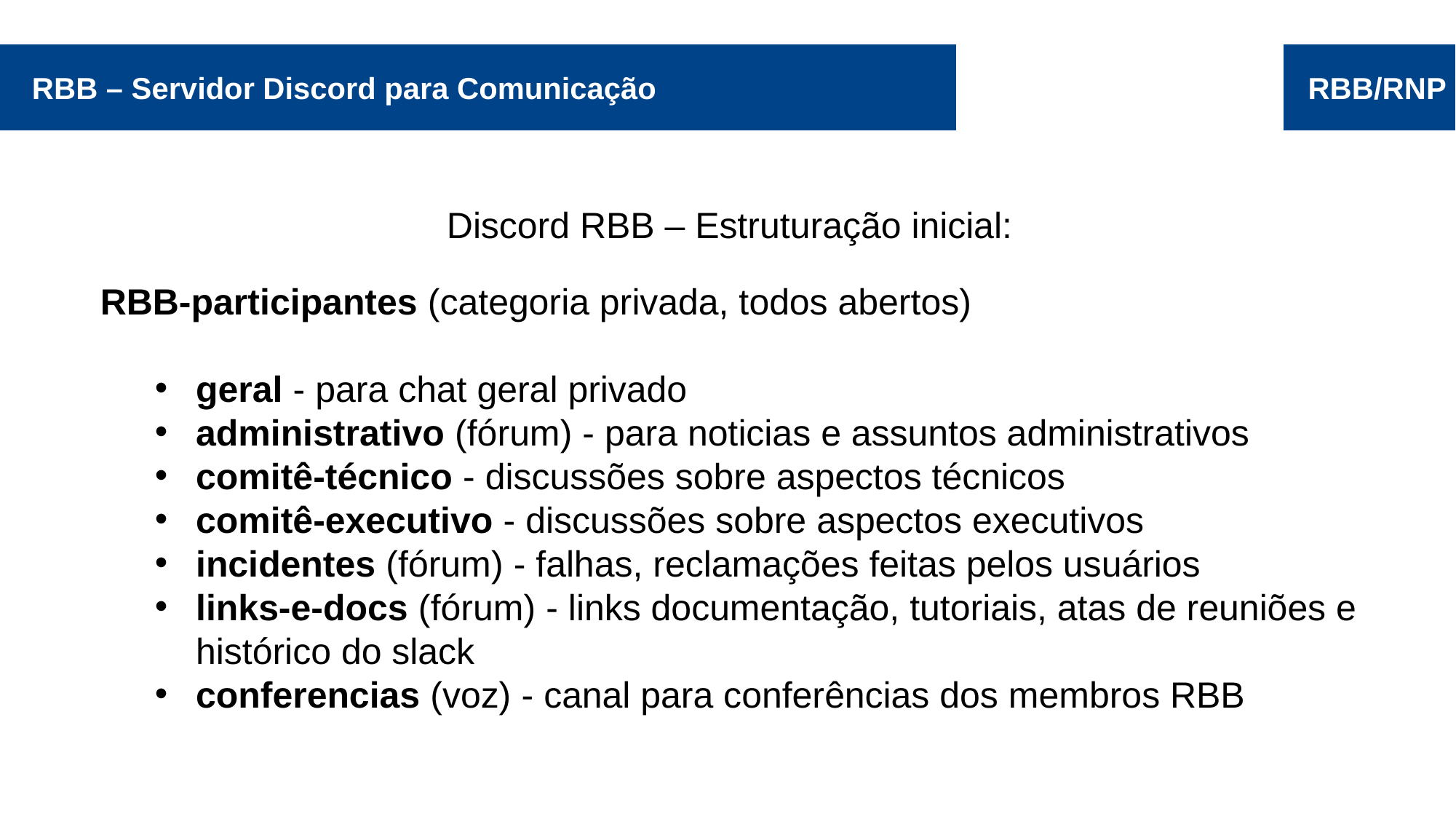

RBB – Servidor Discord para Comunicação
RBB/RNP
Discord RBB – Estruturação inicial:

RBB-participantes (categoria privada, todos abertos)

geral - para chat geral privado
administrativo (fórum) - para noticias e assuntos administrativos
comitê-técnico - discussões sobre aspectos técnicos
comitê-executivo - discussões sobre aspectos executivos
incidentes (fórum) - falhas, reclamações feitas pelos usuários
links-e-docs (fórum) - links documentação, tutoriais, atas de reuniões e histórico do slack
conferencias (voz) - canal para conferências dos membros RBB